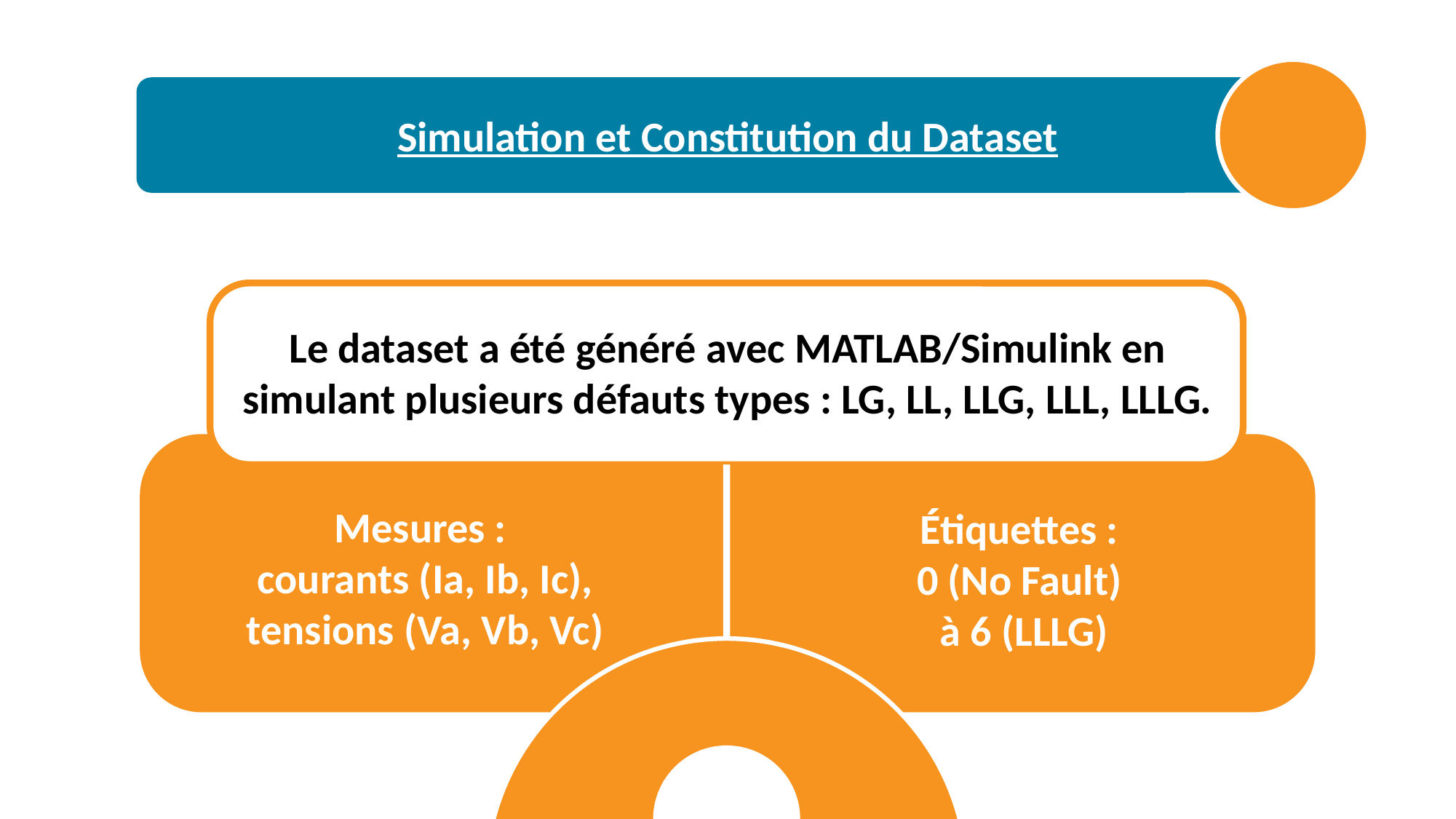

Simulation et Constitution du Dataset

Le dataset a été généré avec MATLAB/Simulink en simulant plusieurs défauts types : LG, LL, LLG, LLL, LLLG.

Mesures :
courants (Ia, Ib, Ic), tensions (Va, Vb, Vc)
Étiquettes :
0 (No Fault)
à 6 (LLLG)